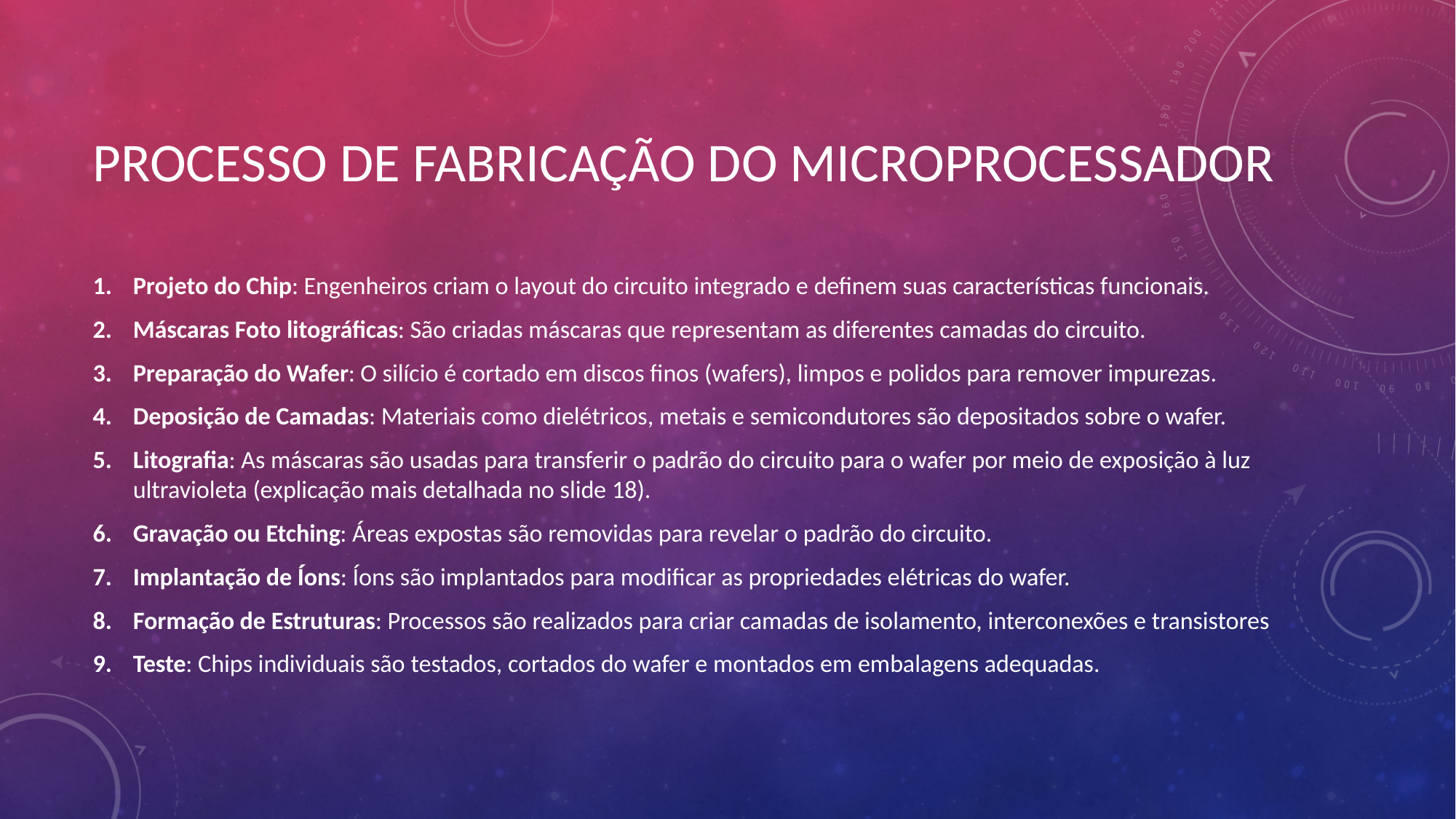

# Processo de fabricação do microprocessador
Projeto do Chip: Engenheiros criam o layout do circuito integrado e definem suas características funcionais.
Máscaras Foto litográficas: São criadas máscaras que representam as diferentes camadas do circuito.
Preparação do Wafer: O silício é cortado em discos finos (wafers), limpos e polidos para remover impurezas.
Deposição de Camadas: Materiais como dielétricos, metais e semicondutores são depositados sobre o wafer.
Litografia: As máscaras são usadas para transferir o padrão do circuito para o wafer por meio de exposição à luz ultravioleta (explicação mais detalhada no slide 18).
Gravação ou Etching: Áreas expostas são removidas para revelar o padrão do circuito.
Implantação de Íons: Íons são implantados para modificar as propriedades elétricas do wafer.
Formação de Estruturas: Processos são realizados para criar camadas de isolamento, interconexões e transistores
Teste: Chips individuais são testados, cortados do wafer e montados em embalagens adequadas.